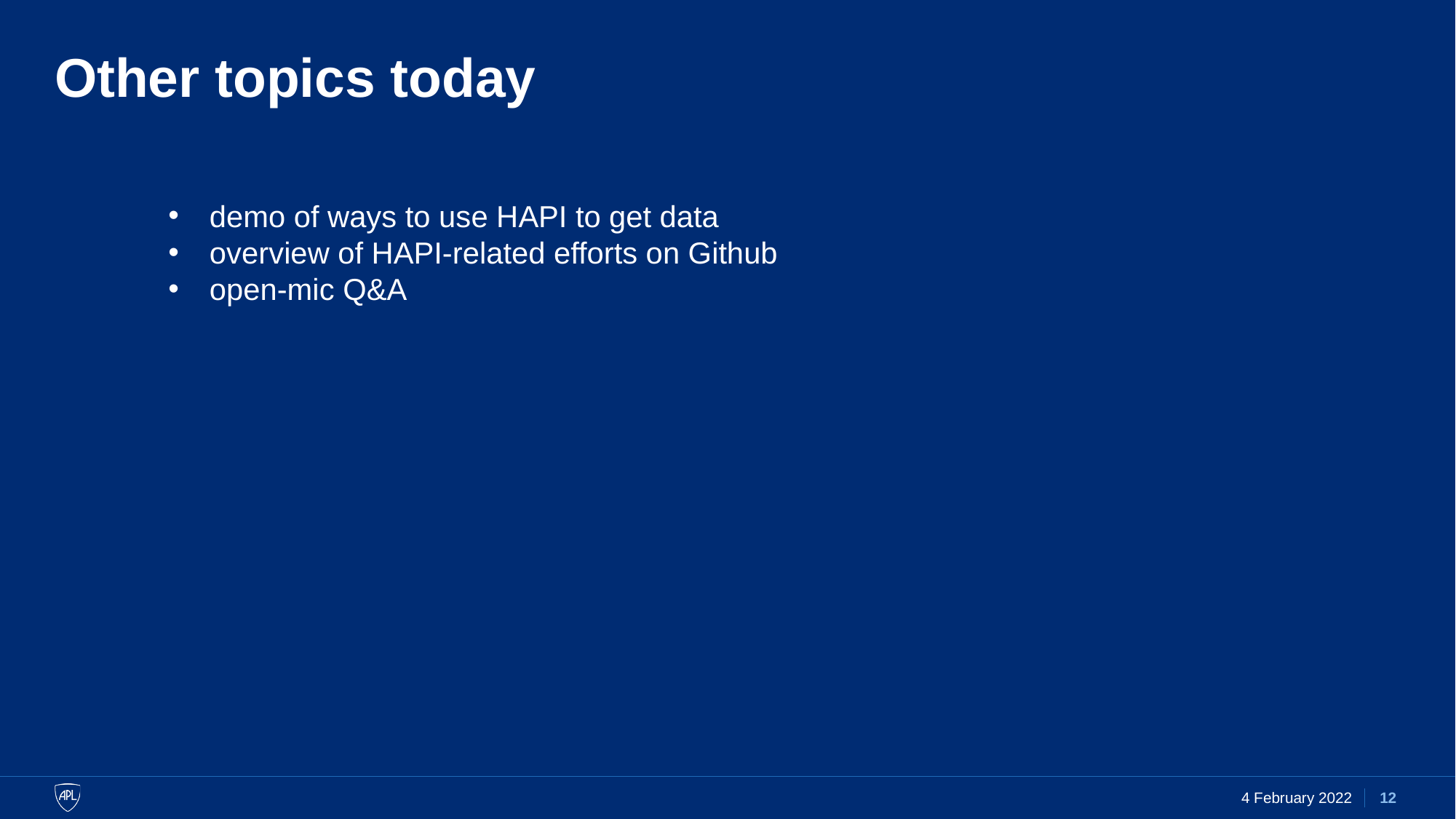

# Other topics today
demo of ways to use HAPI to get data
overview of HAPI-related efforts on Github
open-mic Q&A

4 February 2022
12